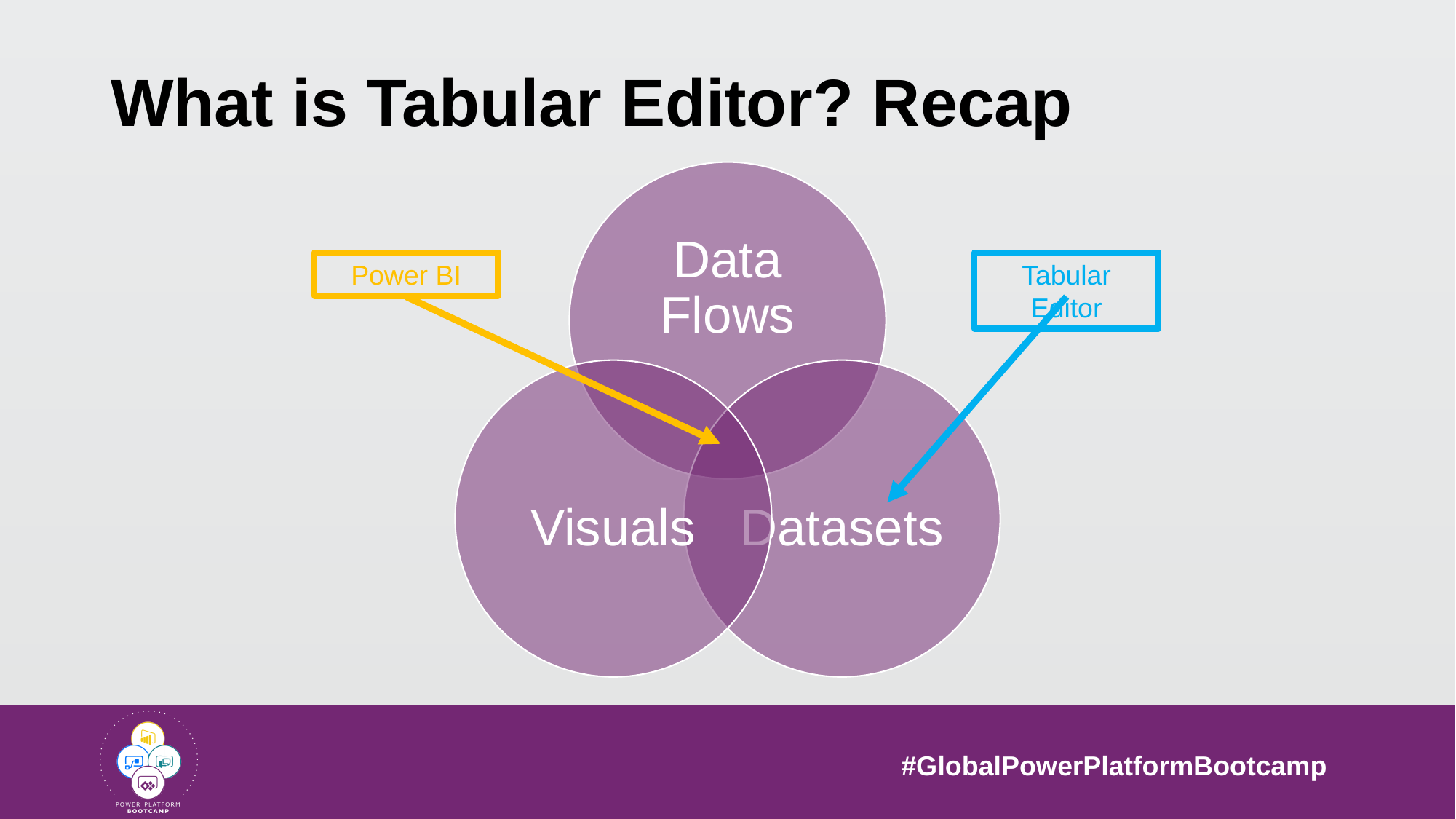

# What is Tabular Editor? Recap
Data Flows
Datasets
Visuals
Power BI
Tabular Editor